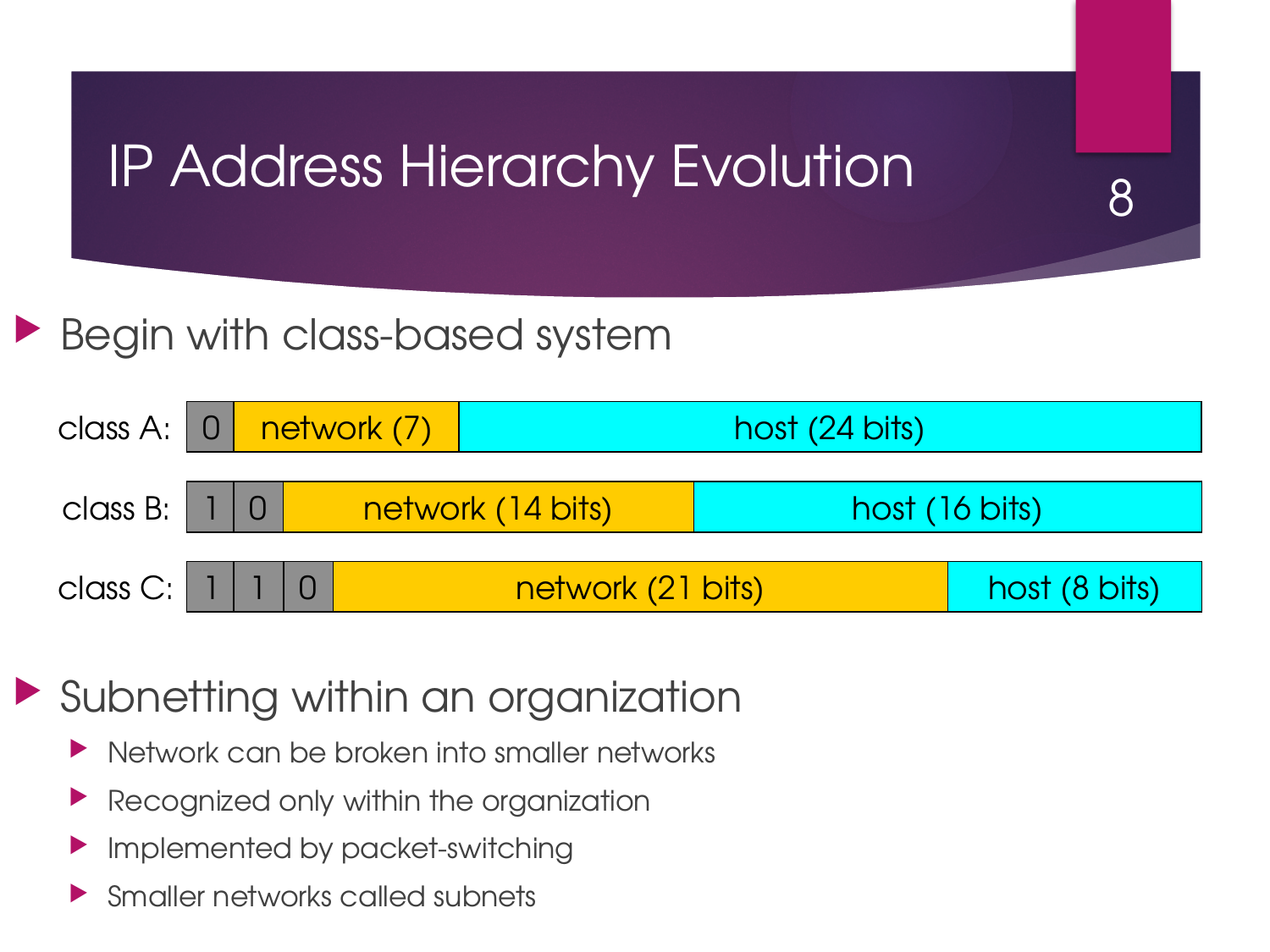

# IP Address Hierarchy Evolution
8
Begin with class-based system

Subnetting within an organization
Network can be broken into smaller networks
Recognized only within the organization
Implemented by packet-switching
Smaller networks called subnets
class A:
0
network (7)
host (24 bits)
class B:
1
0
network (14 bits)
host (16 bits)
class C:
1
1
0
network (21 bits)
host (8 bits)